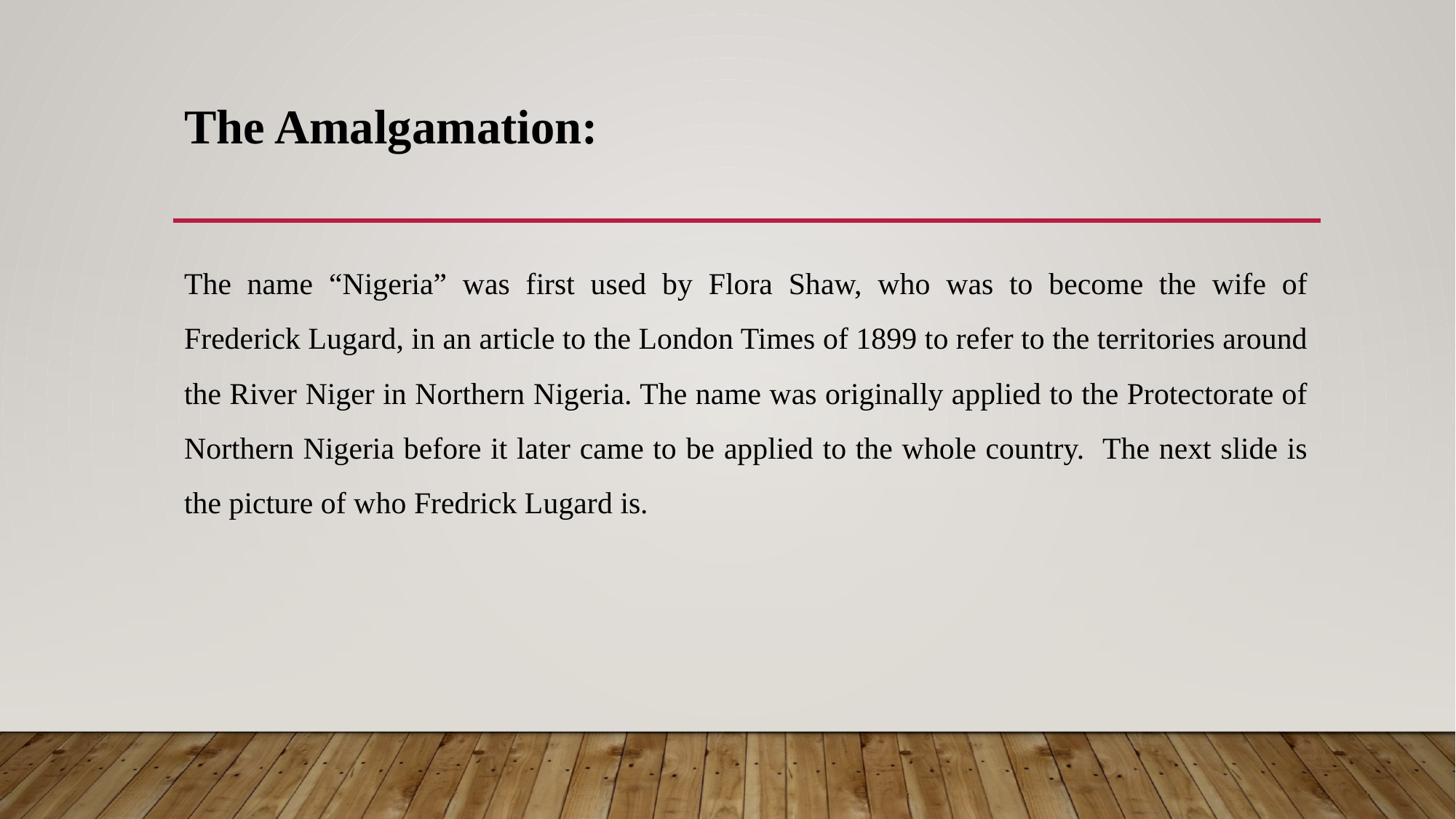

# The Amalgamation:
The name “Nigeria” was first used by Flora Shaw, who was to become the wife of Frederick Lugard, in an article to the London Times of 1899 to refer to the territories around the River Niger in Northern Nigeria. The name was originally applied to the Protectorate of Northern Nigeria before it later came to be applied to the whole country.  The next slide is the picture of who Fredrick Lugard is.